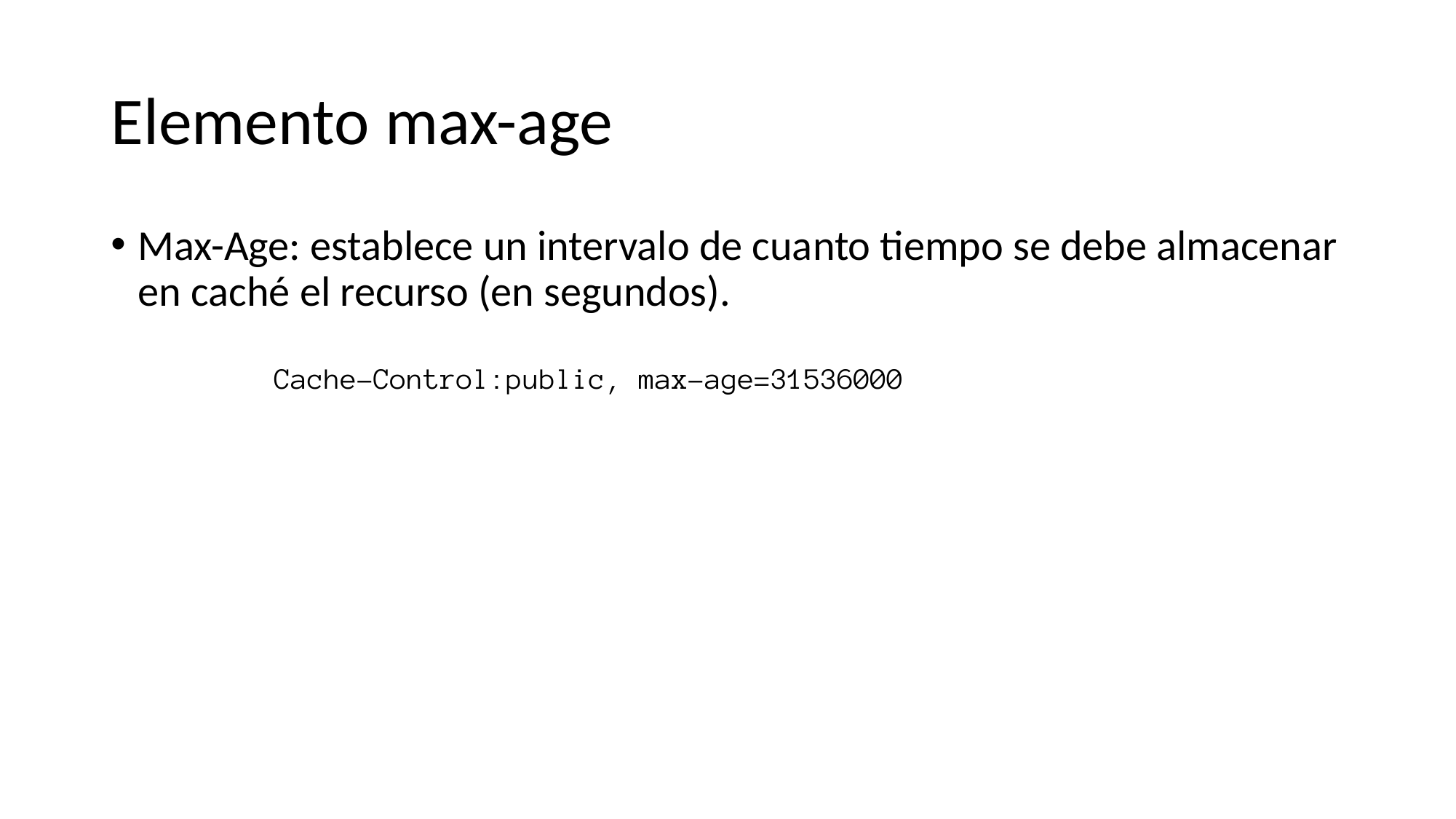

# Elemento max-age
Max-Age: establece un intervalo de cuanto tiempo se debe almacenar en caché el recurso (en segundos).

	Cache-Control:public, max-age=31536000